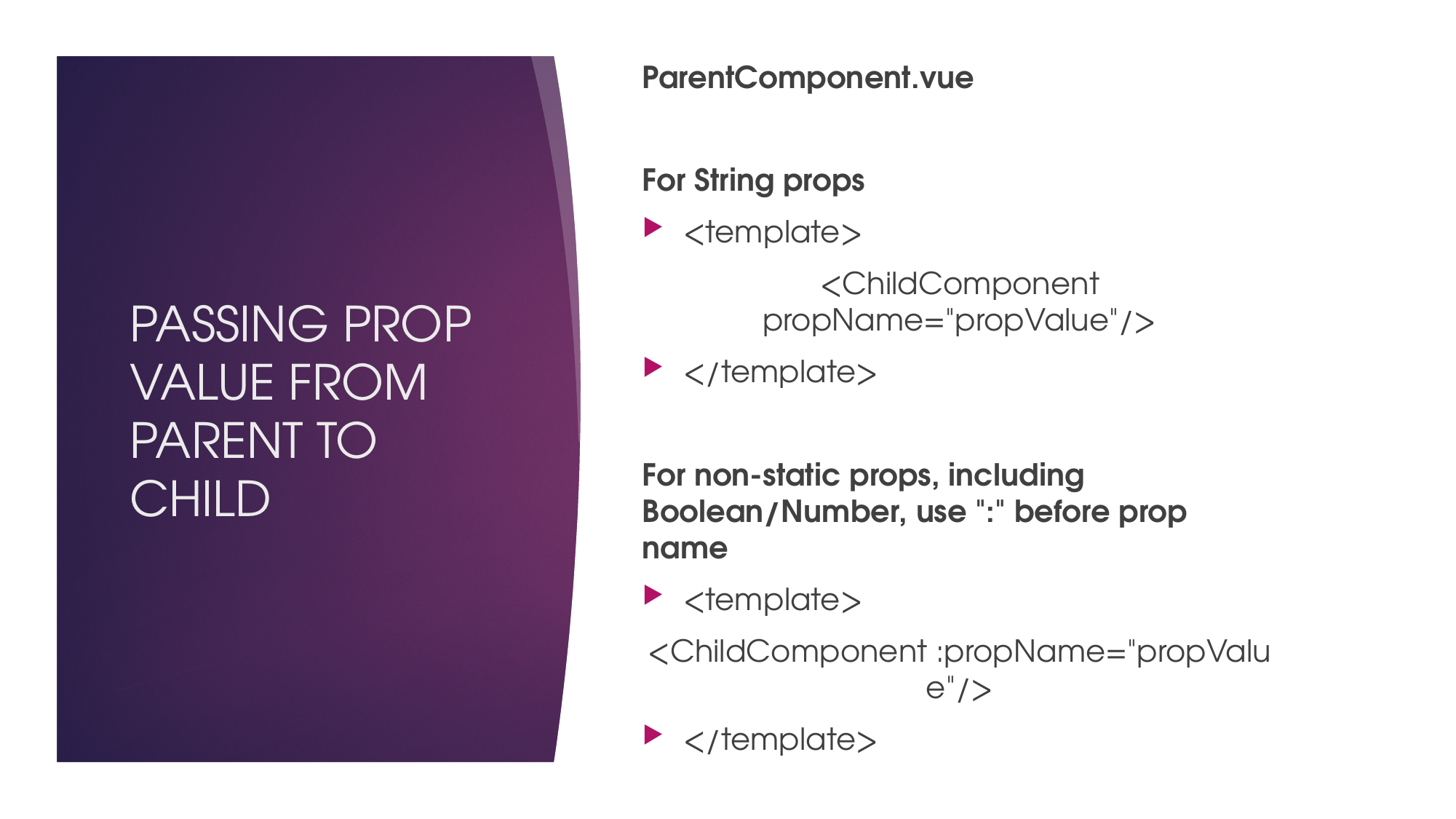

ParentComponent.vue

For String props
<template>
<ChildComponent propName="propValue"/>
</template>

For non-static props, including Boolean/Number, use ":" before prop name
<template>
<ChildComponent :propName="propValue"/>
</template>

# PASSING PROP VALUE FROM PARENT TO CHILD